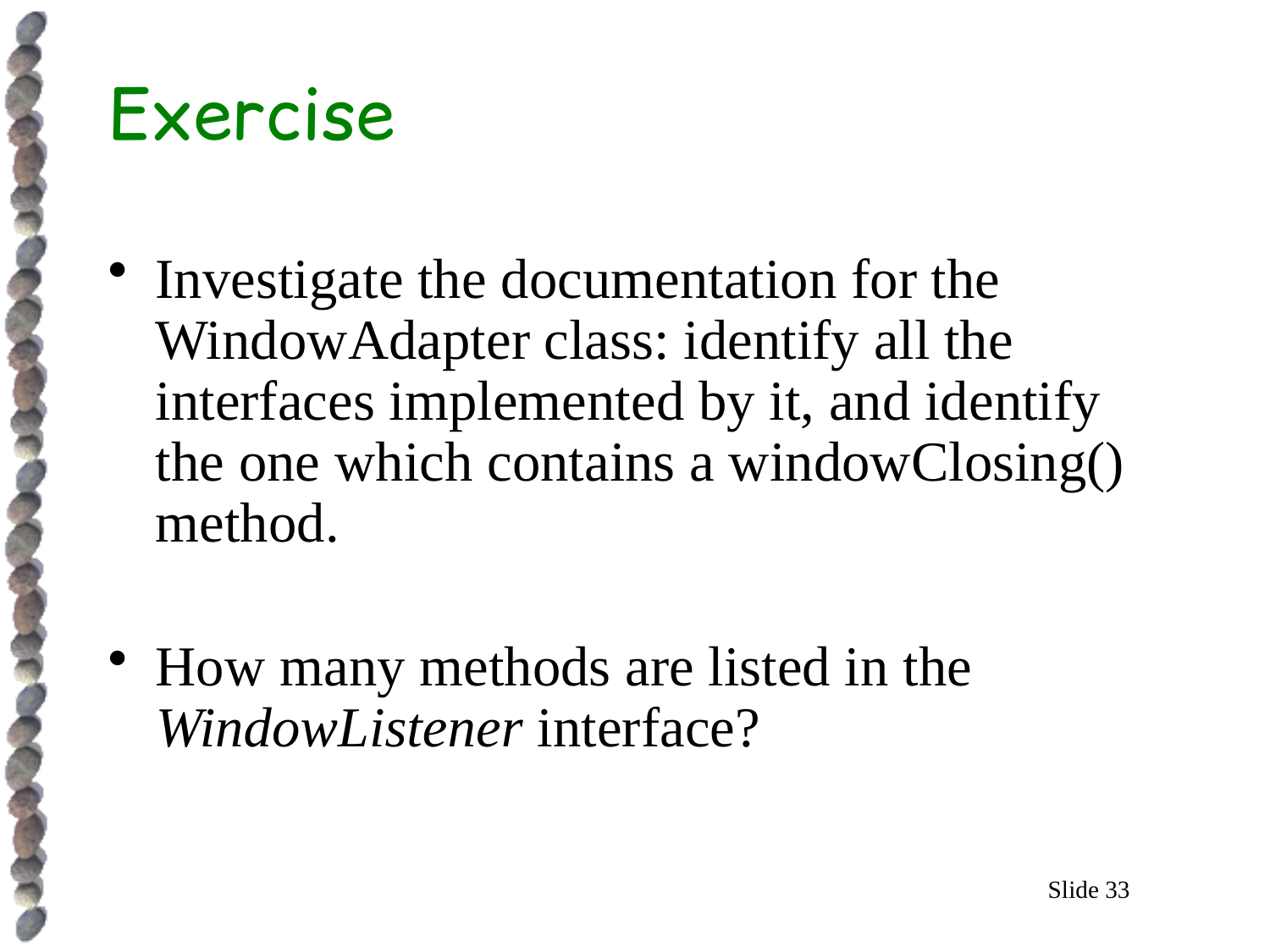

# Exercise
Investigate the documentation for the WindowAdapter class: identify all the interfaces implemented by it, and identify the one which contains a windowClosing() method.

How many methods are listed in the WindowListener interface?
Slide 33